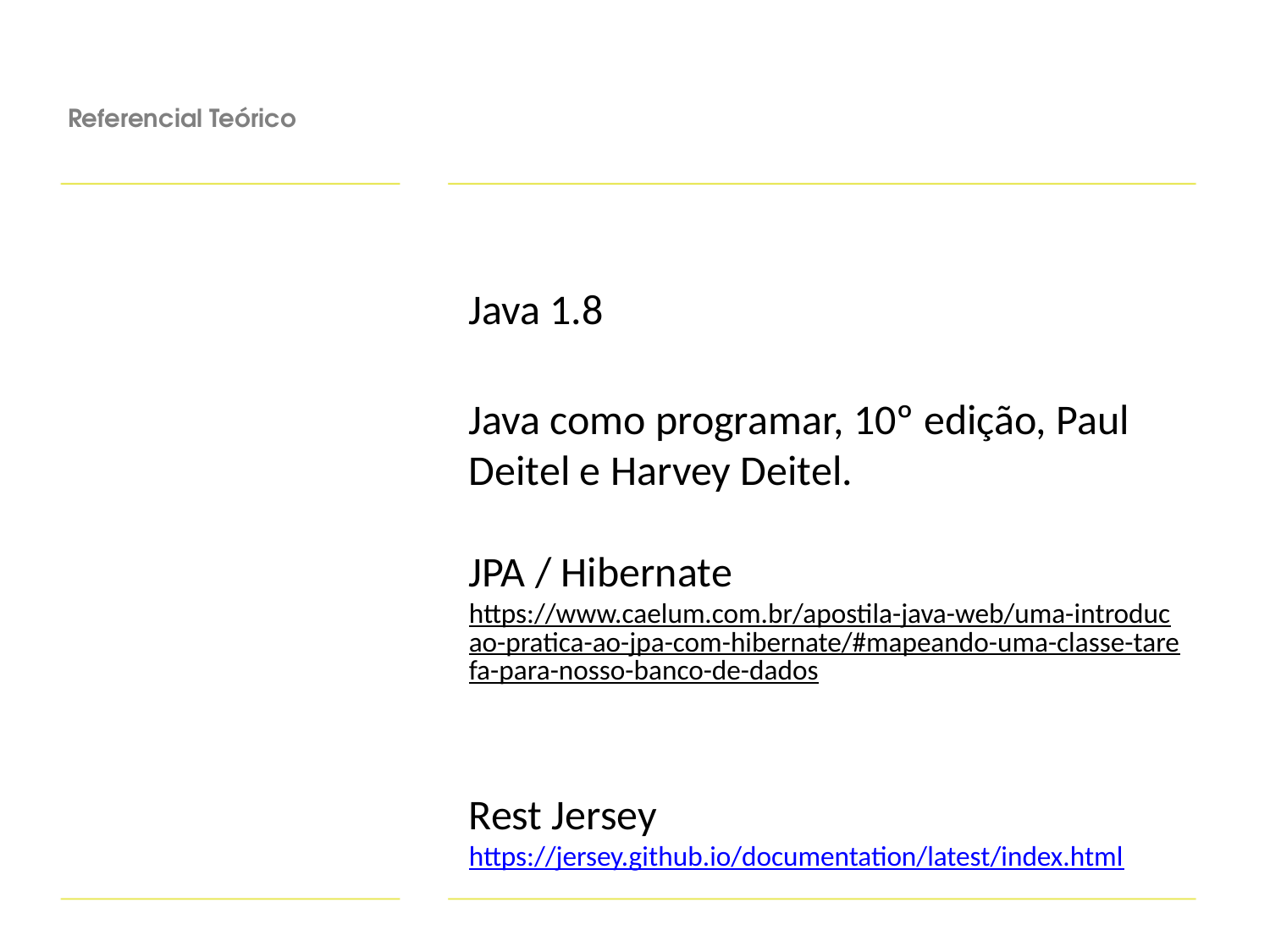

Referencial Teórico
Java 1.8
Java como programar, 10º edição, Paul Deitel e Harvey Deitel.
JPA / Hibernate
https://www.caelum.com.br/apostila-java-web/uma-introducao-pratica-ao-jpa-com-hibernate/#mapeando-uma-classe-tarefa-para-nosso-banco-de-dados
Rest Jersey
https://jersey.github.io/documentation/latest/index.html